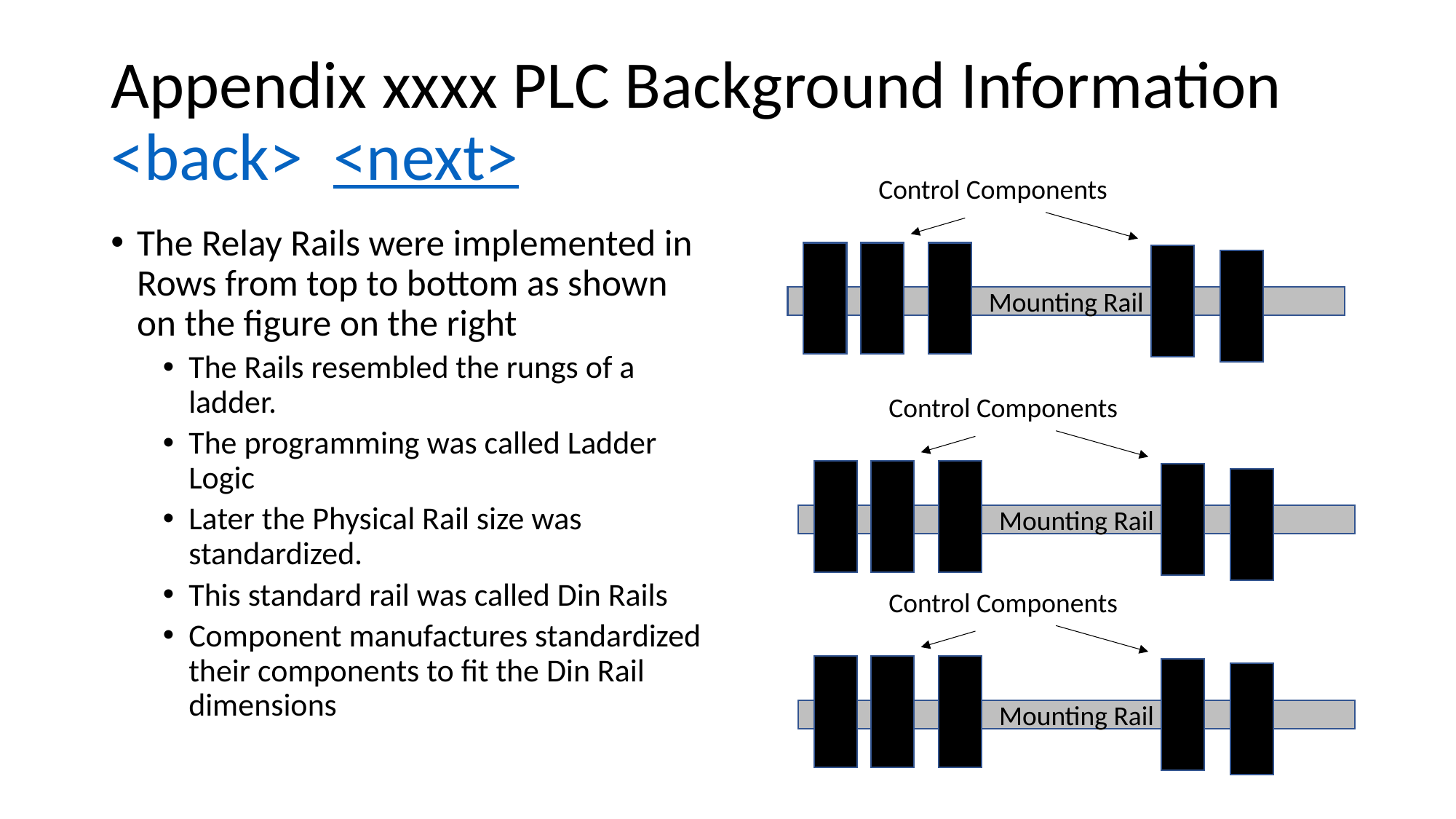

# Appendix xxxx PLC Background Information <back>  <next>
Control Components
The Relay Rails were implemented in Rows from top to bottom as shown on the figure on the right
The Rails resembled the rungs of a ladder.
The programming was called Ladder Logic
Later the Physical Rail size was standardized.
This standard rail was called Din Rails
Component manufactures standardized their components to fit the Din Rail dimensions

Mounting Rail
Control Components

Mounting Rail
Control Components

Mounting Rail